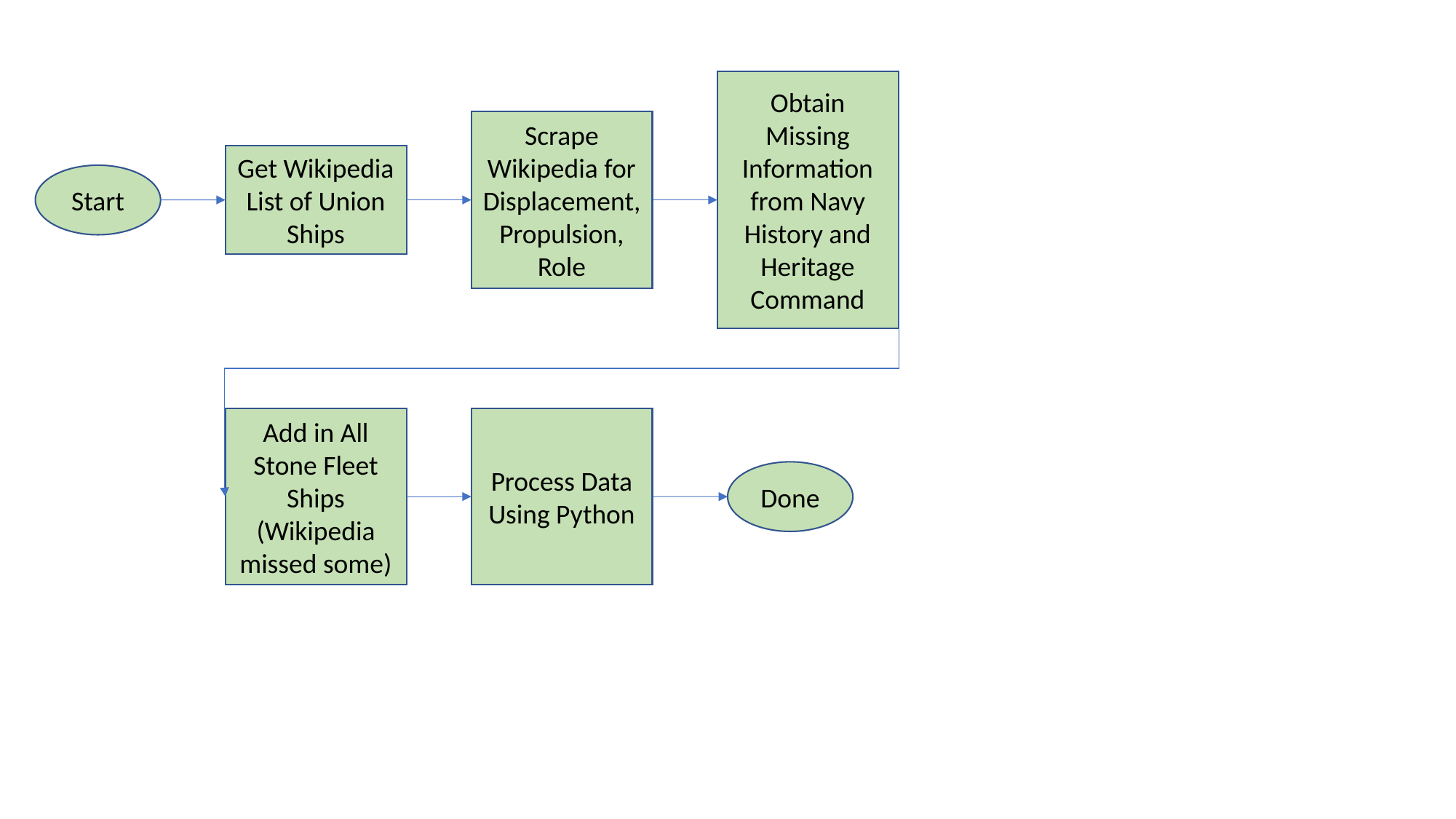

Obtain Missing Information from Navy History and Heritage Command
Scrape Wikipedia for Displacement, Propulsion, Role
Get Wikipedia List of Union Ships
Start
Add in All Stone Fleet Ships (Wikipedia missed some)
Process Data Using Python
Done